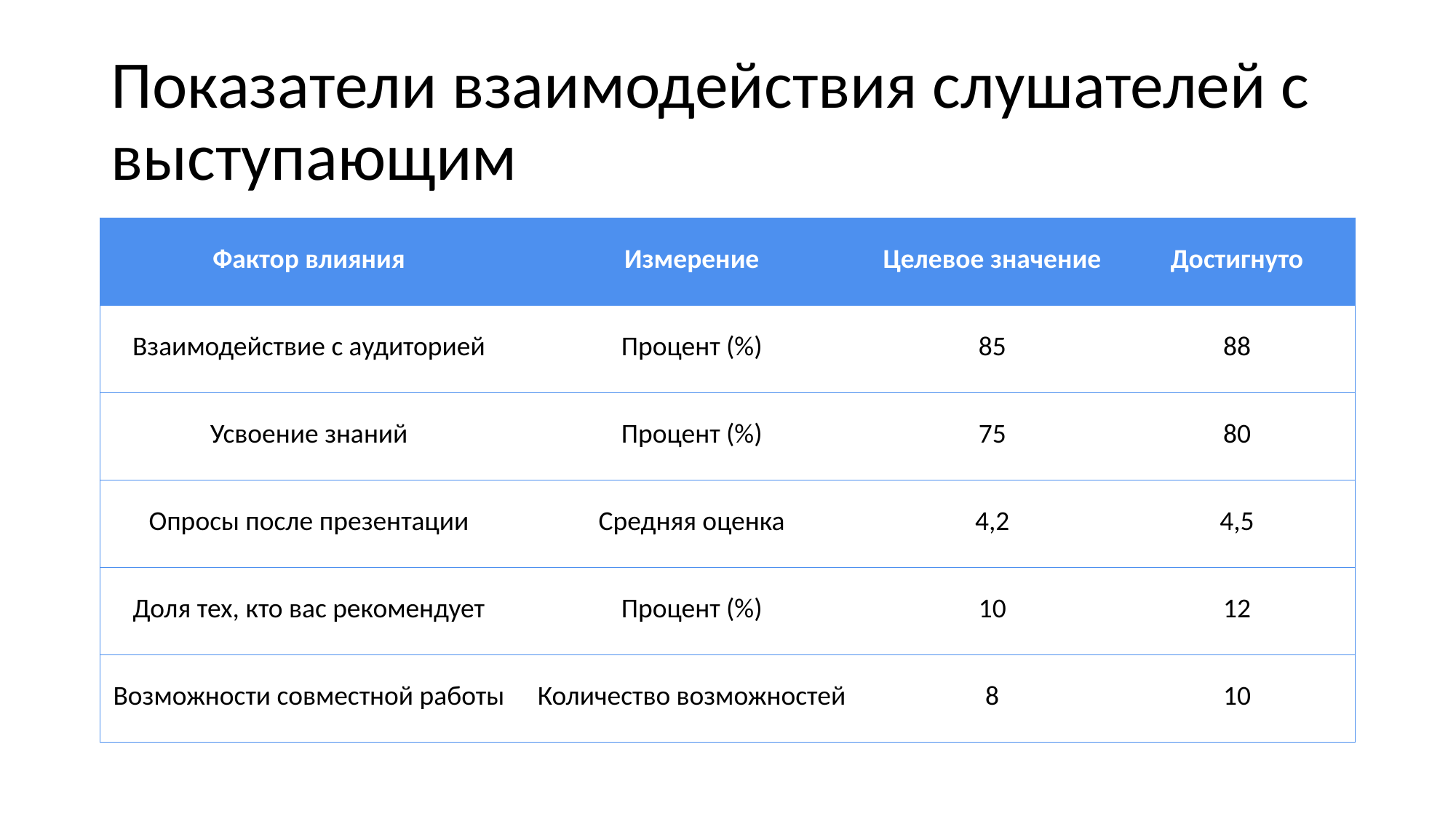

# Показатели взаимодействия слушателей с выступающим
| Фактор влияния | Измерение | Целевое значение | Достигнуто |
| --- | --- | --- | --- |
| Взаимодействие с аудиторией | Процент (%) | 85 | 88 |
| Усвоение знаний | Процент (%) | 75 | 80 |
| Опросы после презентации | Средняя оценка | 4,2 | 4,5 |
| Доля тех, кто вас рекомендует | Процент (%) | 10 | 12 |
| Возможности совместной работы | Количество возможностей | 8 | 10 |